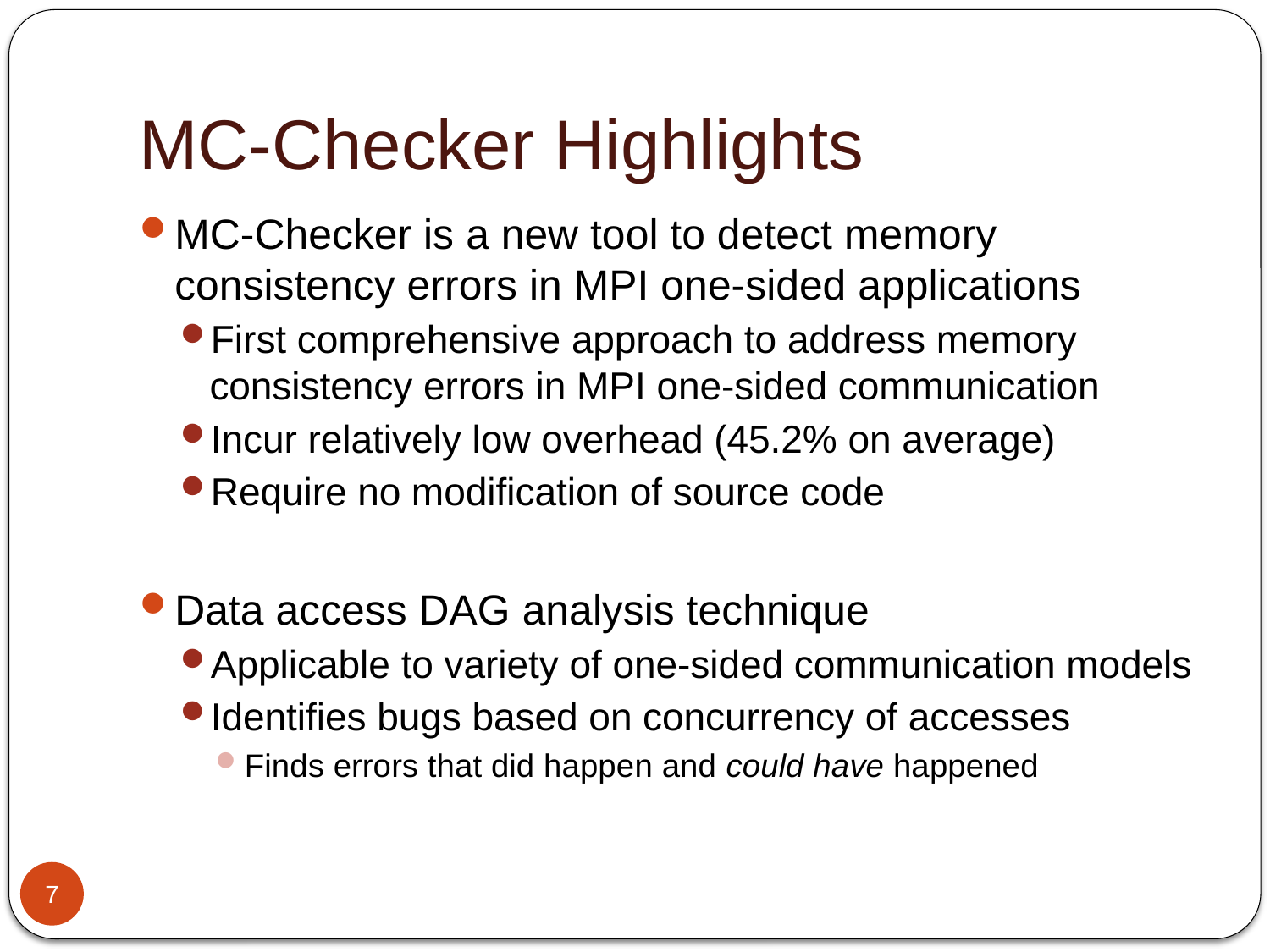

# MC-Checker Highlights
MC-Checker is a new tool to detect memory consistency errors in MPI one-sided applications
First comprehensive approach to address memory consistency errors in MPI one-sided communication
Incur relatively low overhead (45.2% on average)
Require no modification of source code

Data access DAG analysis technique
Applicable to variety of one-sided communication models
Identifies bugs based on concurrency of accesses
Finds errors that did happen and could have happened

7